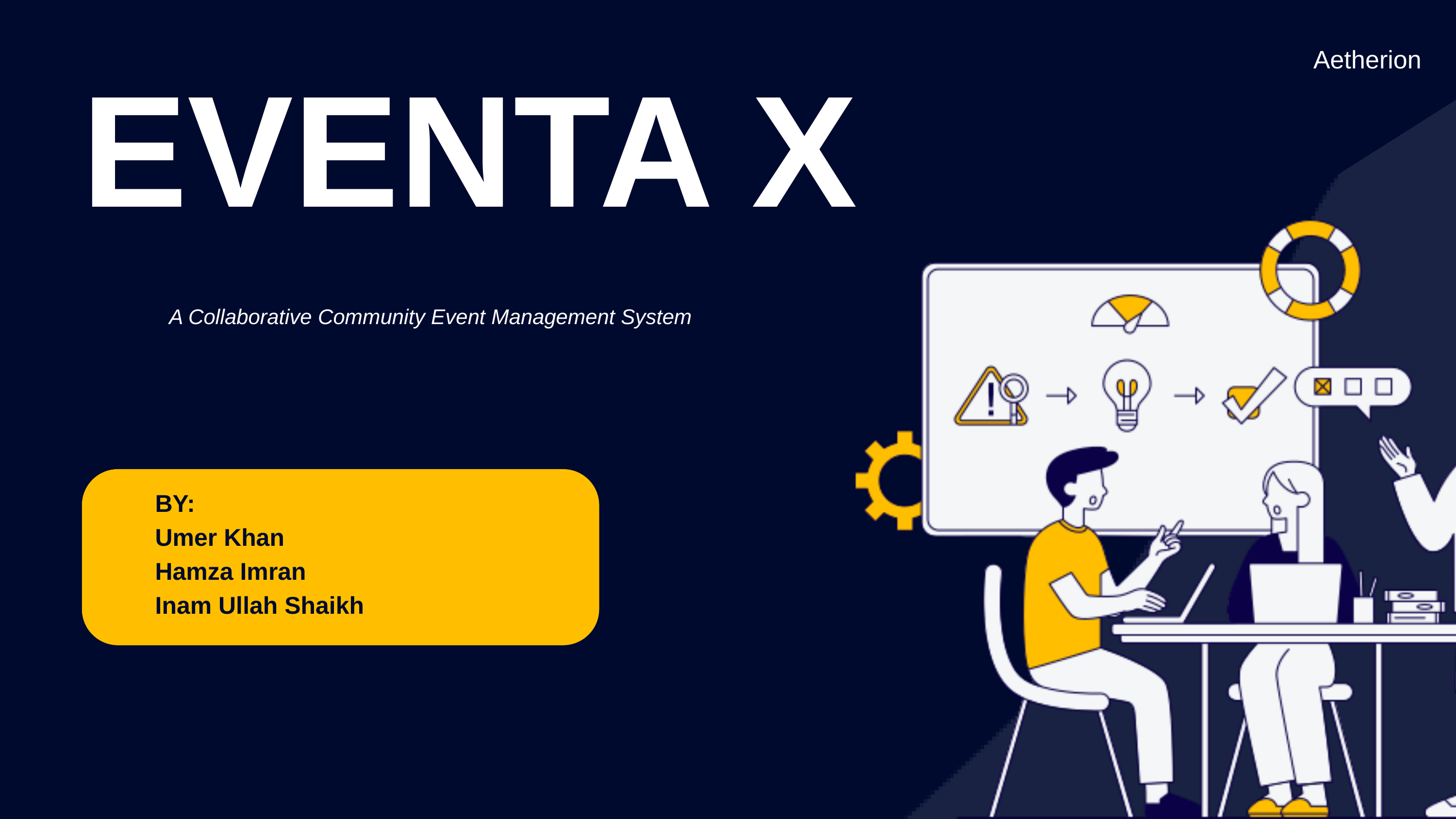

Aetherion
EVENTA X

A Collaborative Community Event Management System

BY:
Umer Khan
Hamza Imran
Inam Ullah Shaikh